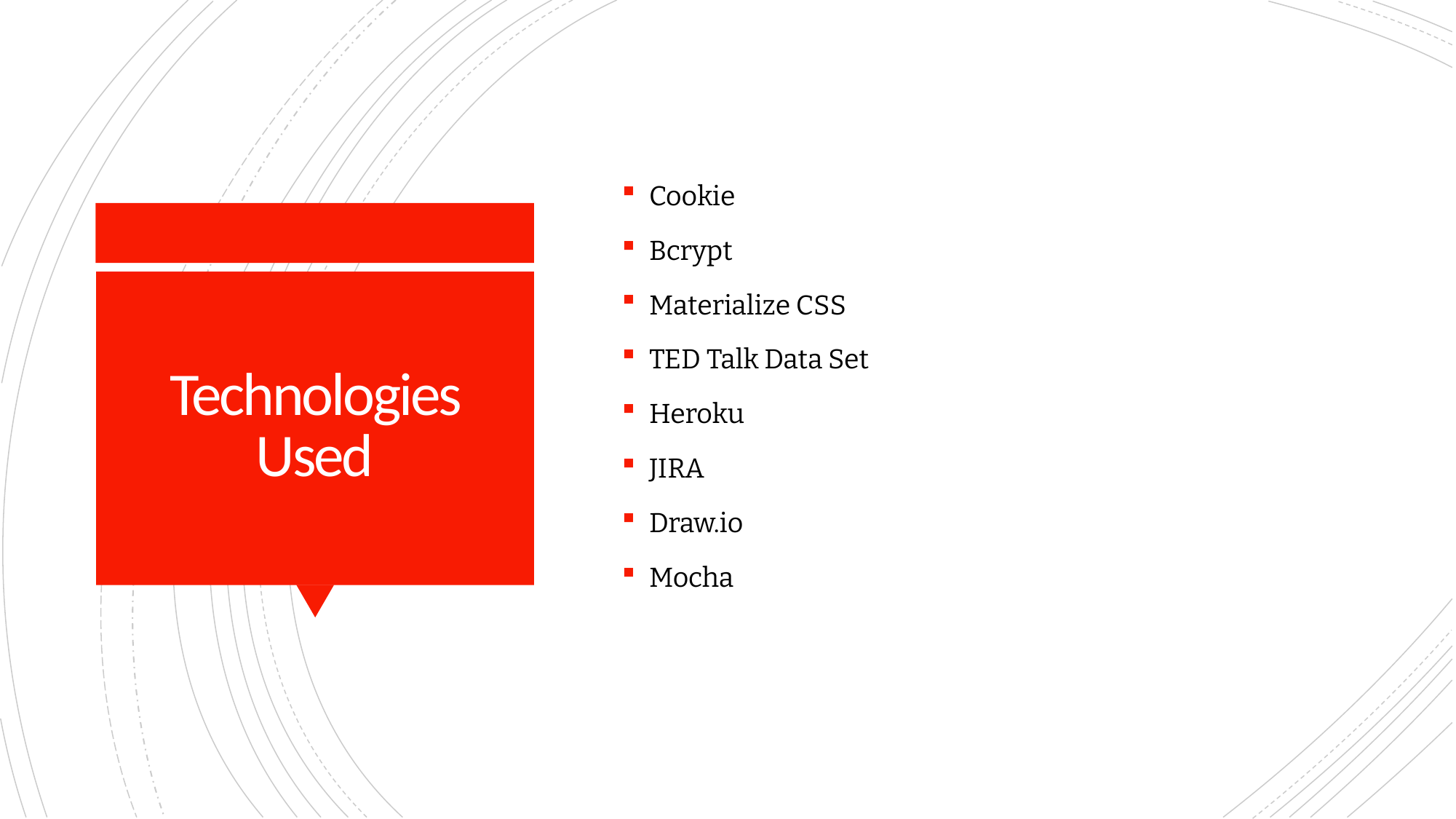

Cookie
Bcrypt
Materialize CSS
TED Talk Data Set
Heroku
JIRA
Draw.io
Mocha

# Technologies Used